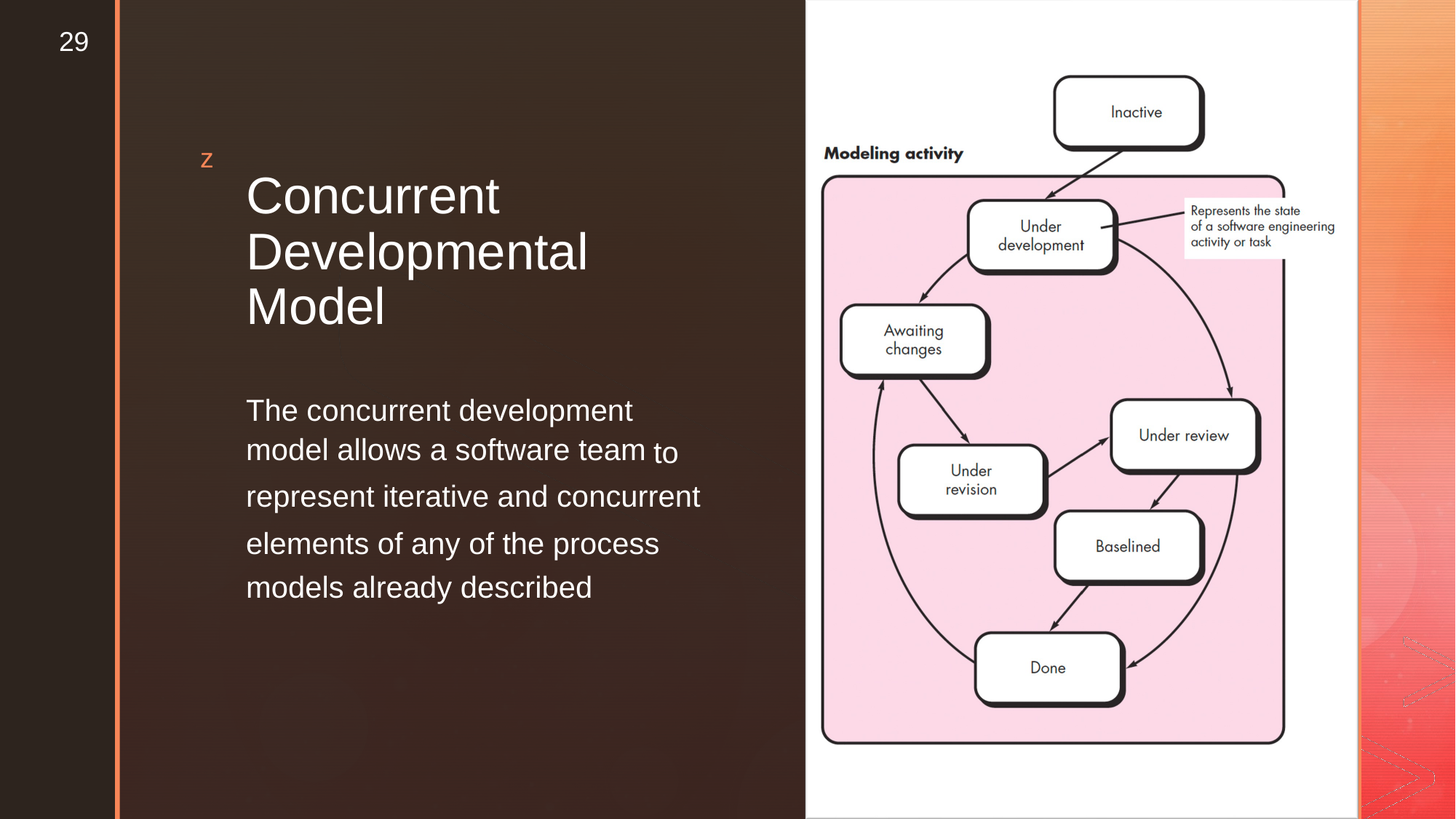

29
z
Concurrent
Developmental
Model

The concurrent development
model allows a software team
to
represent iterative and concurrent
elements of any of the process models already described